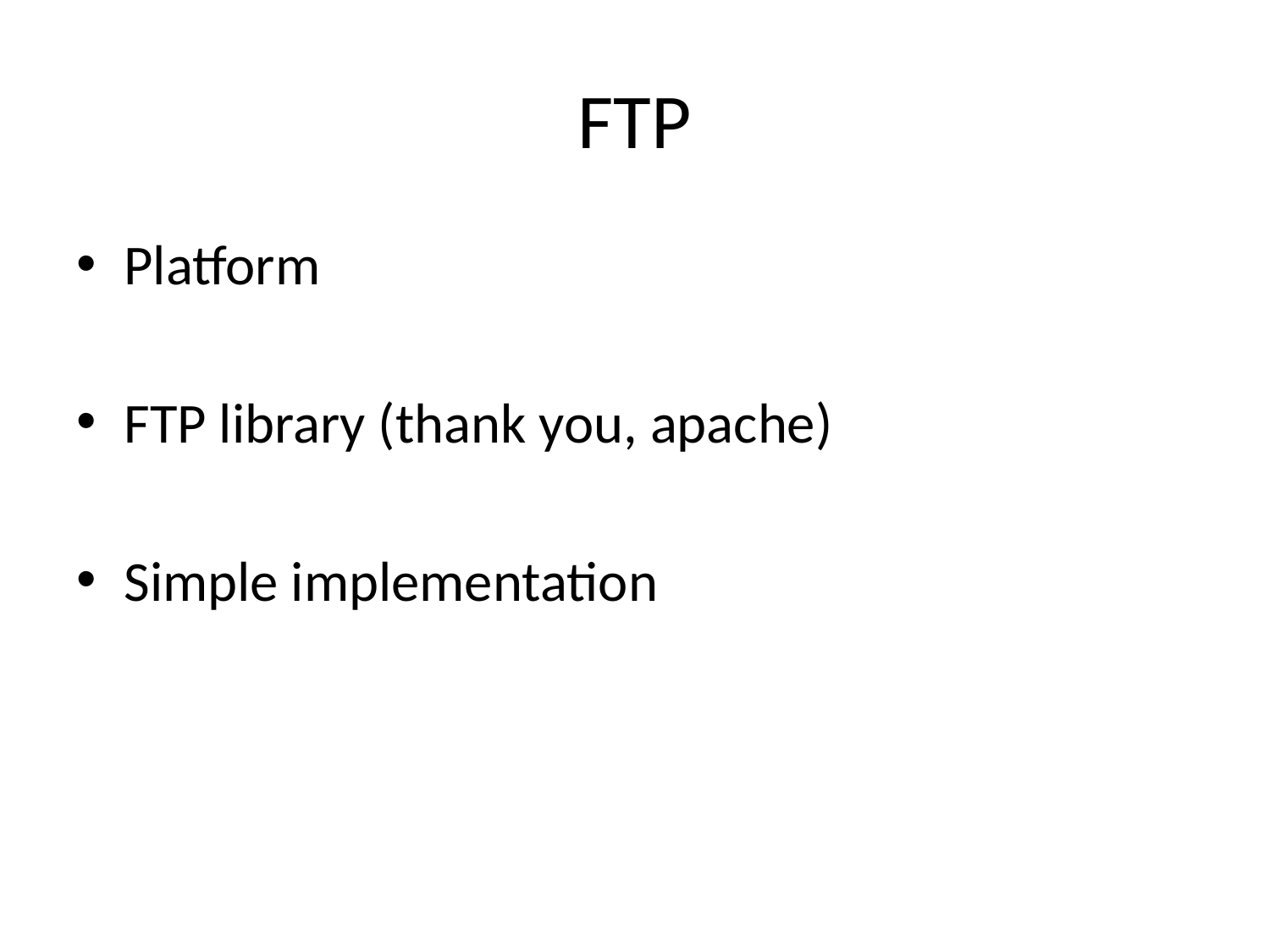

# FTP
Platform

FTP library (thank you, apache)

Simple implementation